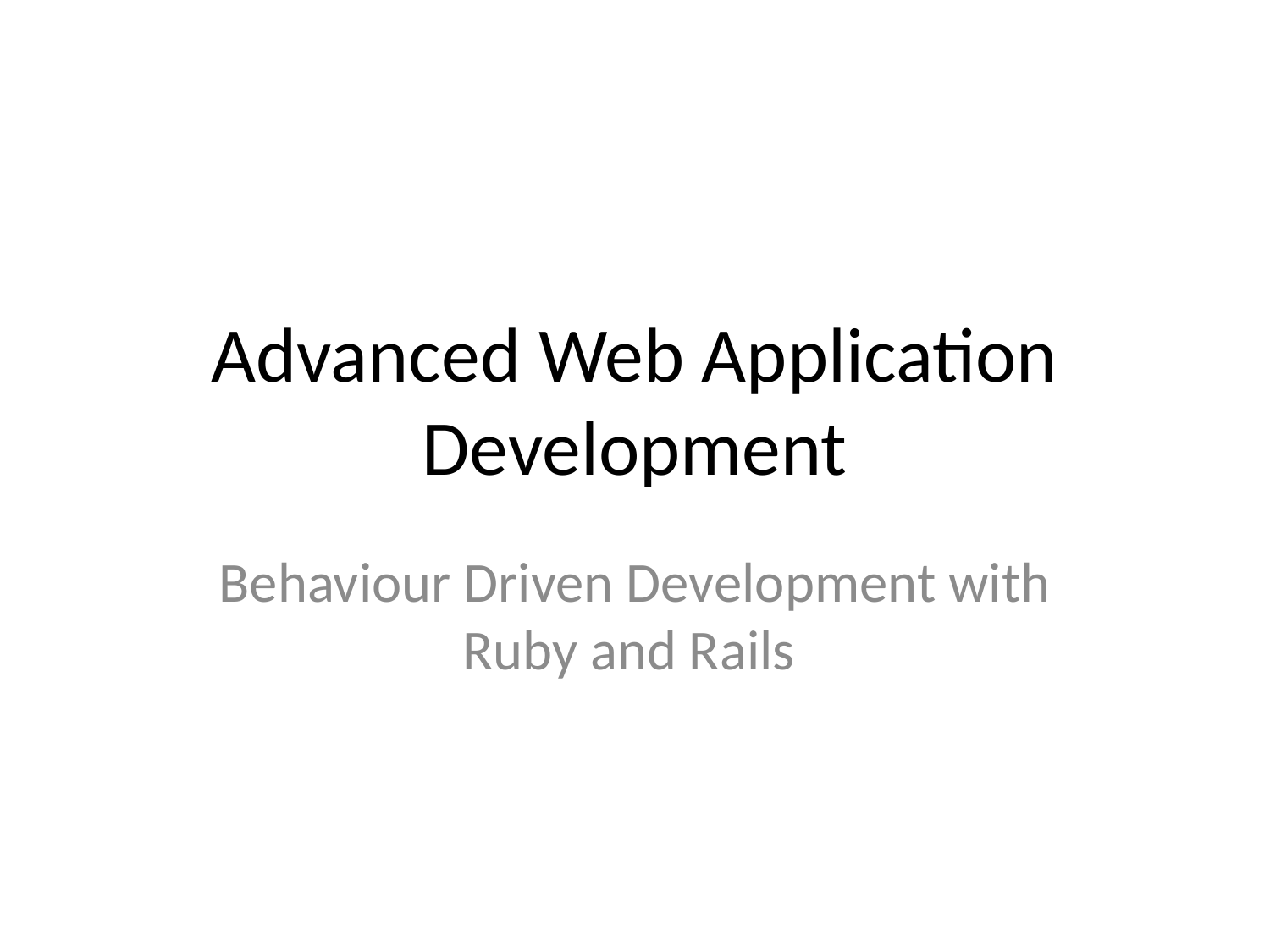

# Advanced Web Application Development
Behaviour Driven Development with Ruby and Rails